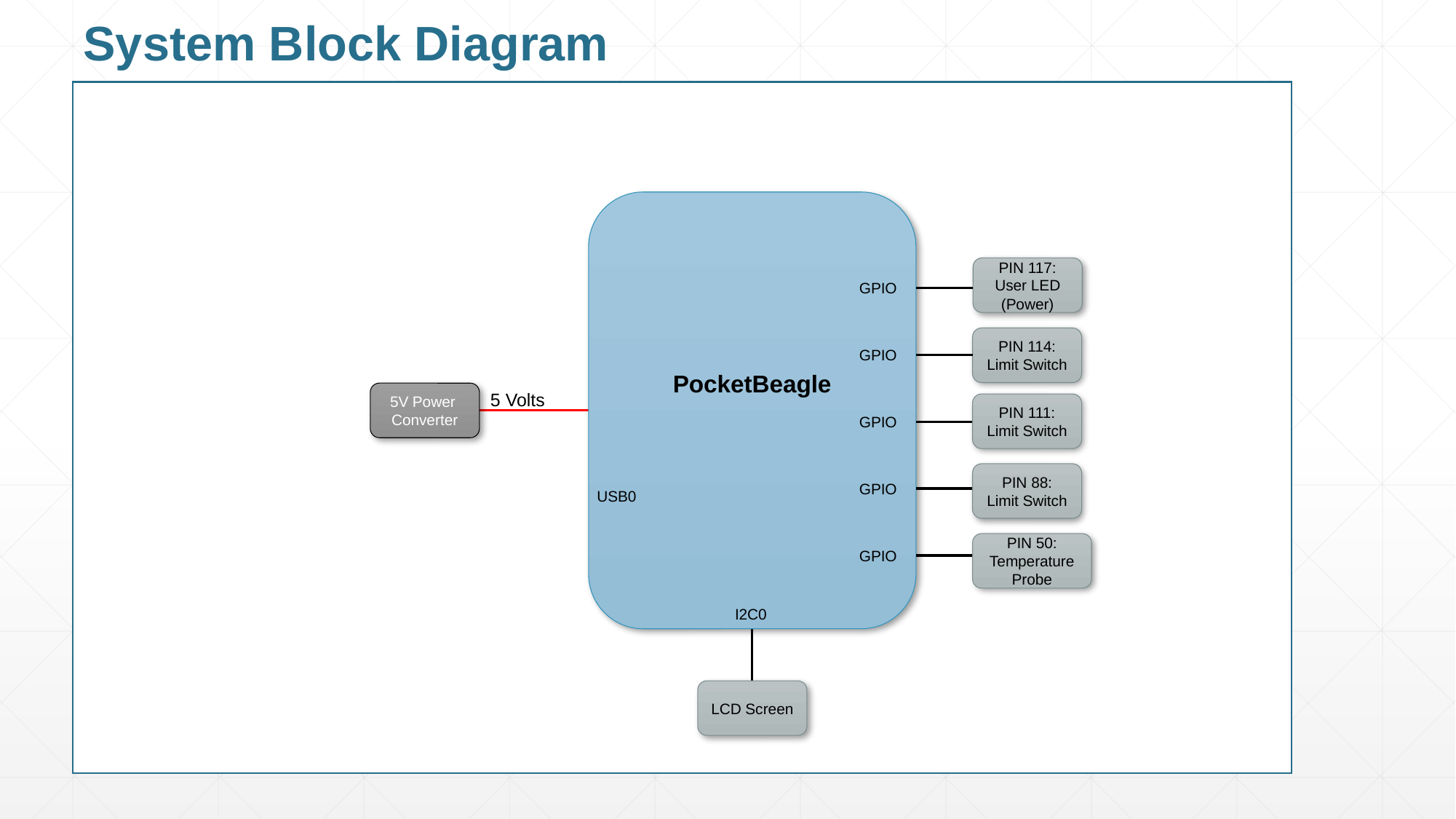

System Block Diagram

PocketBeagle

PIN 117: User LED (Power)
GPIO
PIN 114: Limit Switch
GPIO
5V Power
Converter
5 Volts
PIN 111: Limit Switch
GPIO
PIN 88: Limit Switch
GPIO
USB0
PIN 50: Temperature Probe
GPIO
I2C0
LCD Screen